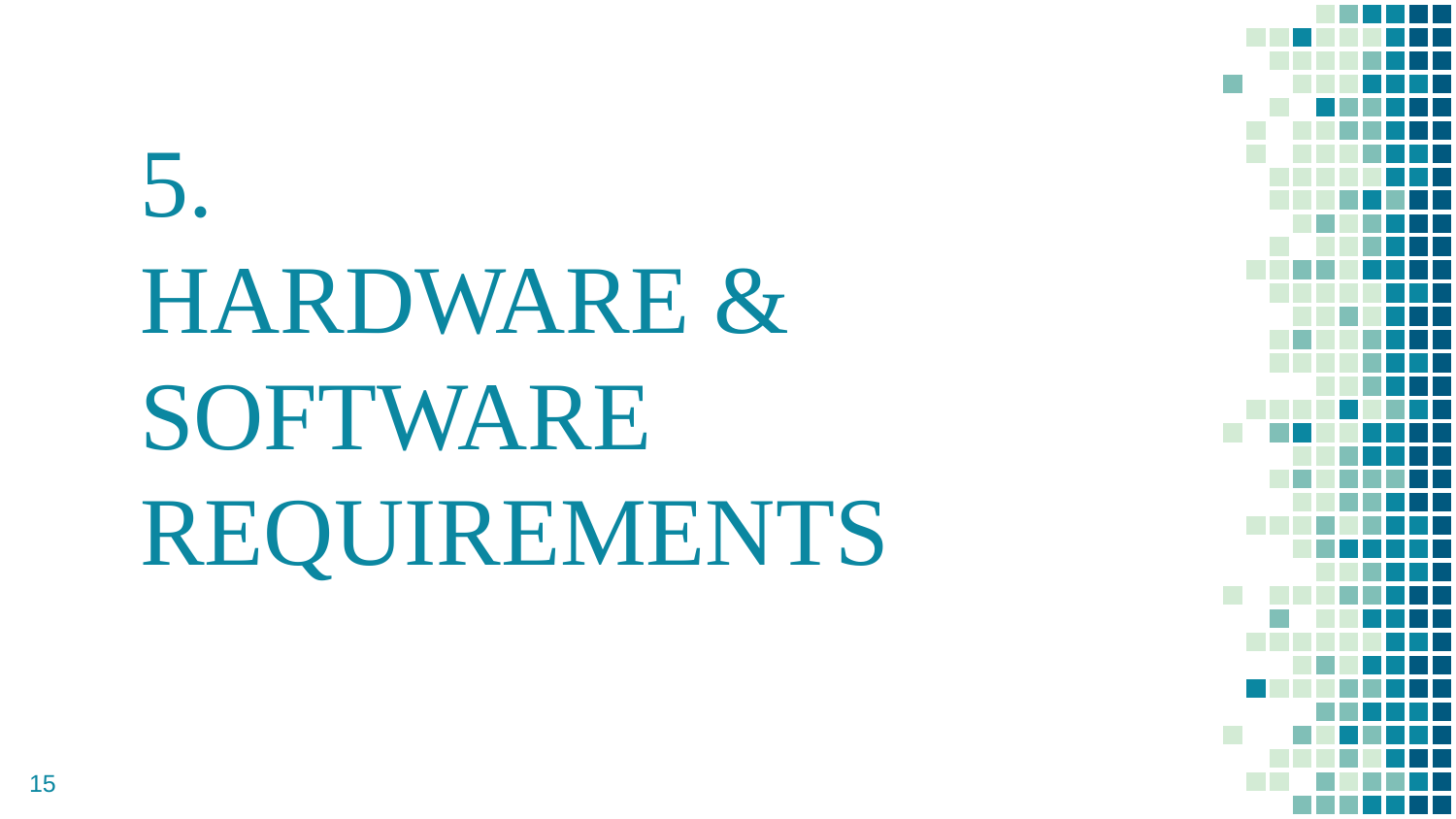

# 5.
HARDWARE & SOFTWARE REQUIREMENTS
15